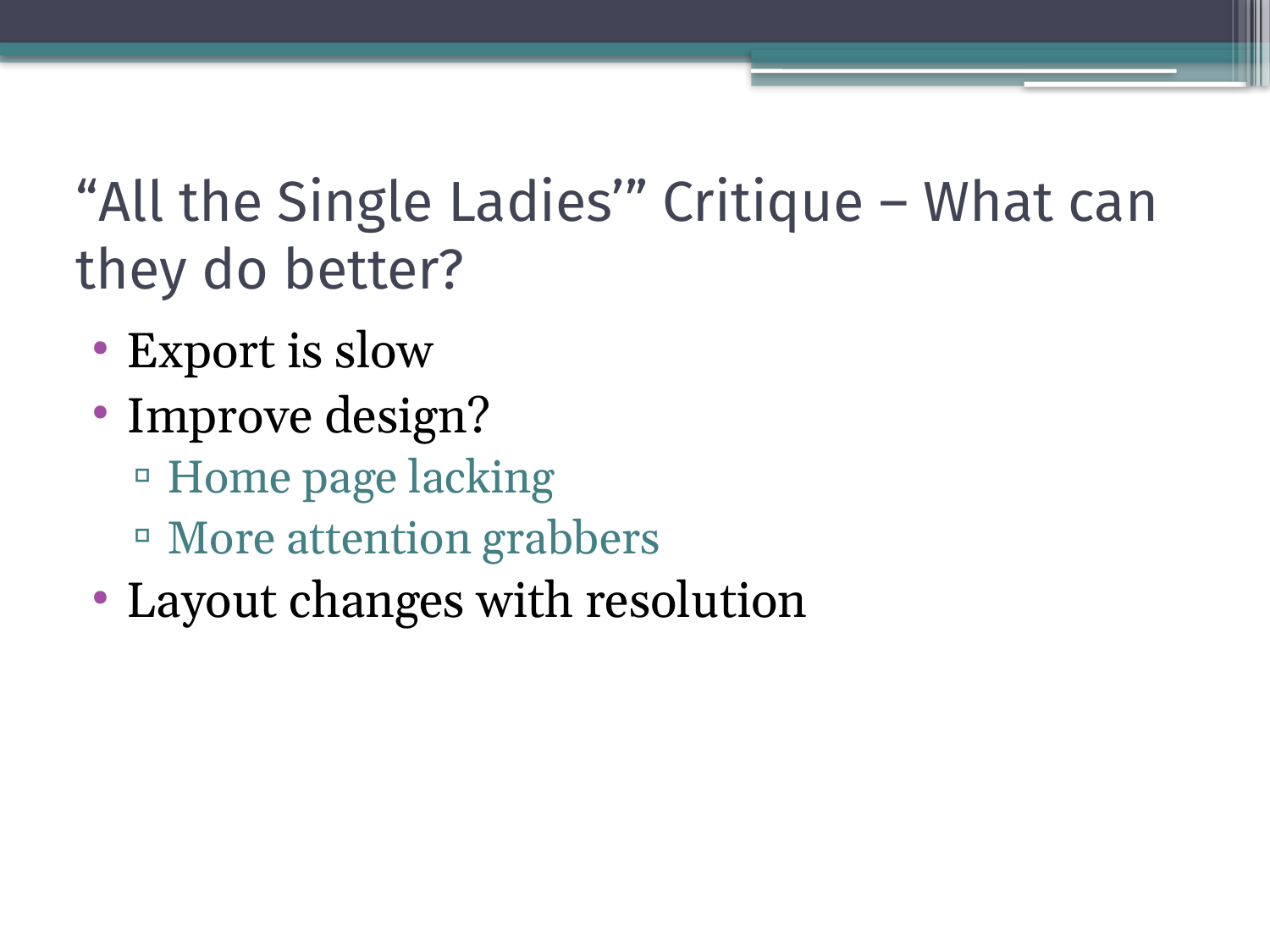

# “All the Single Ladies’” Critique – What can they do better?
Export is slow
Improve design?
Home page lacking
More attention grabbers
Layout changes with resolution